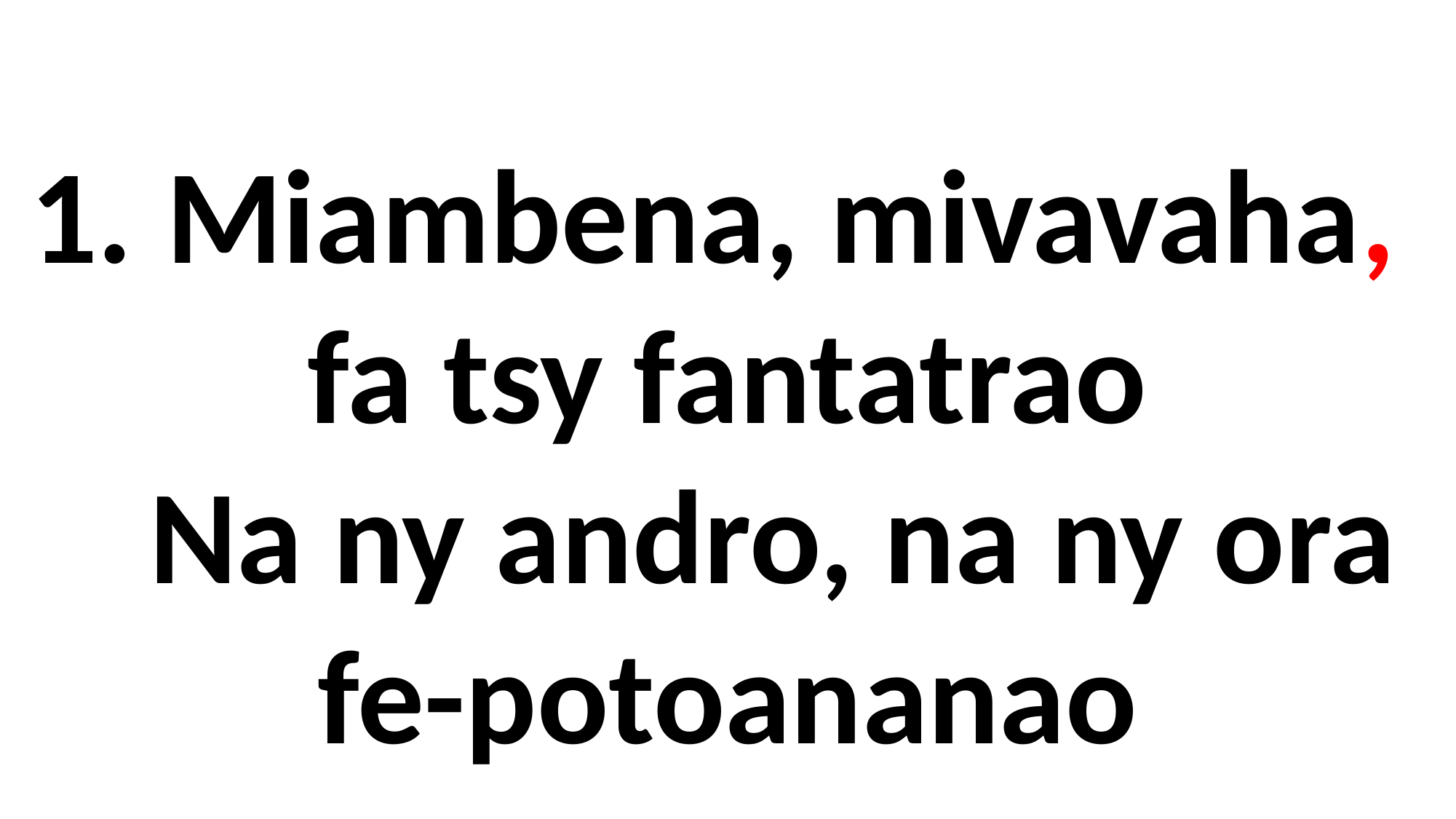

Miambena, mivavaha,
fa tsy fantatrao
   Na ny andro, na ny ora
fe-potoananao